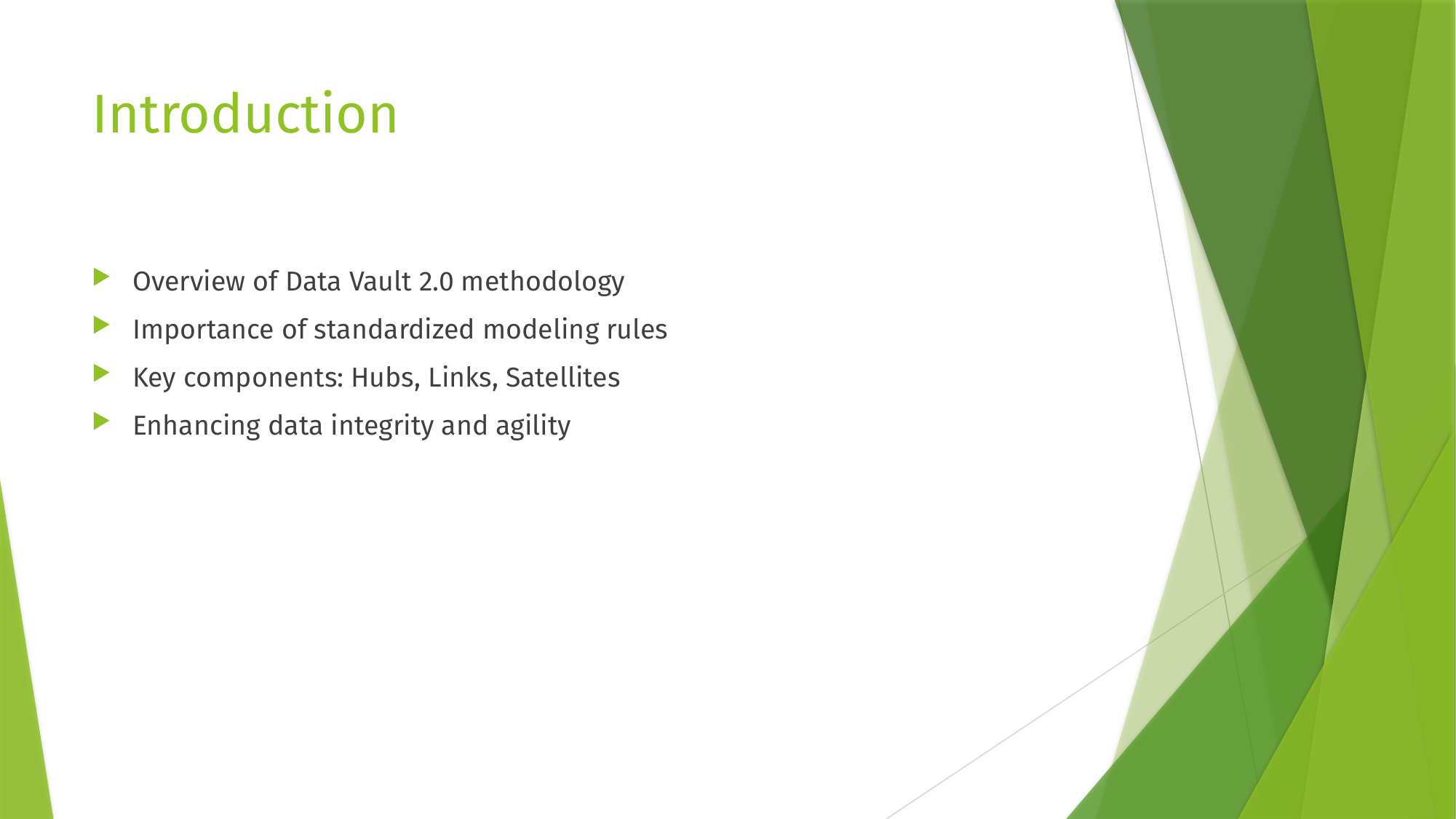

# Introduction
Overview of Data Vault 2.0 methodology
Importance of standardized modeling rules
Key components: Hubs, Links, Satellites
Enhancing data integrity and agility